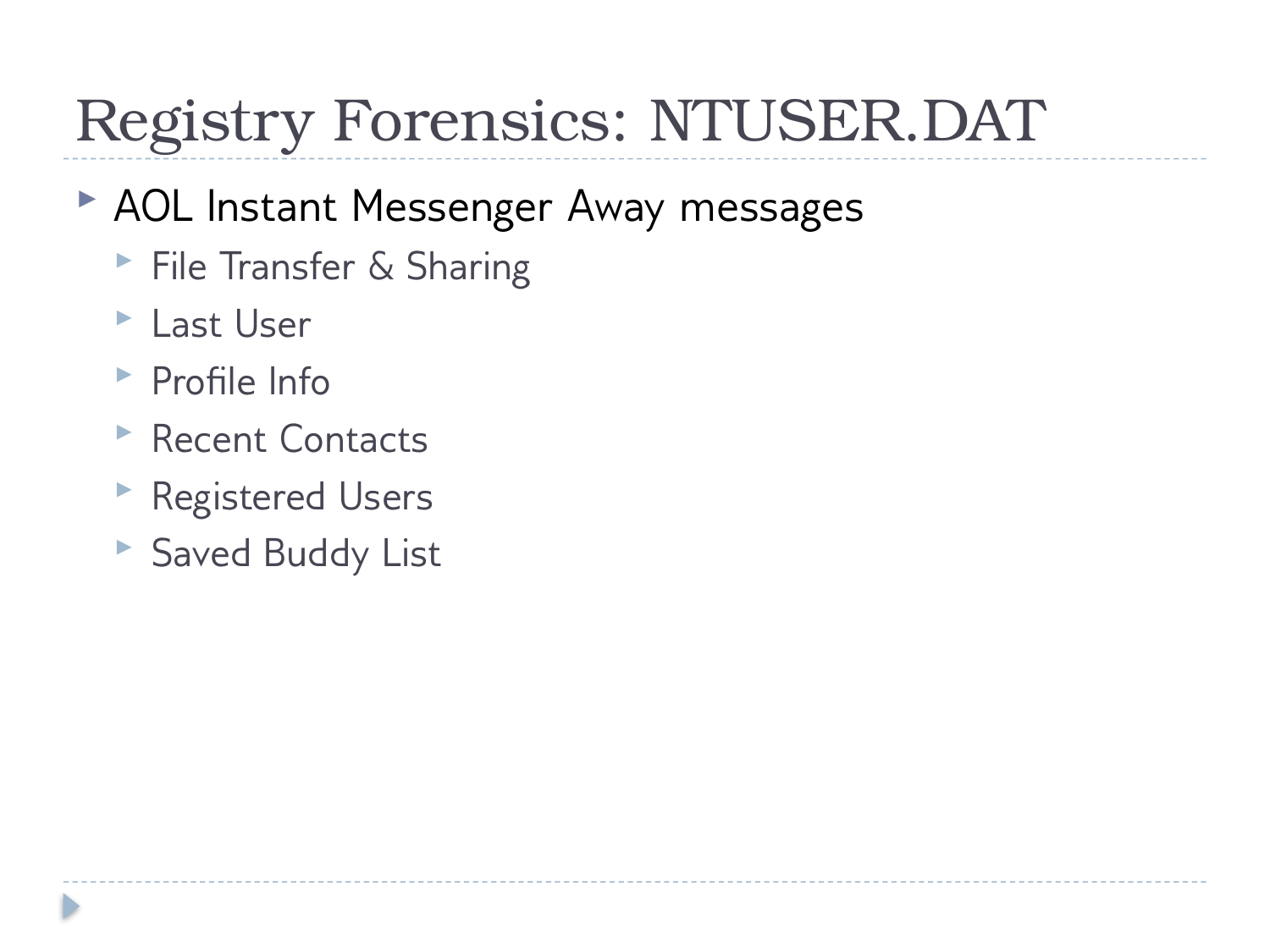

# Registry Forensics: NTUSER.DAT
AOL Instant Messenger Away messages
File Transfer & Sharing
Last User
Profile Info
Recent Contacts
Registered Users
Saved Buddy List